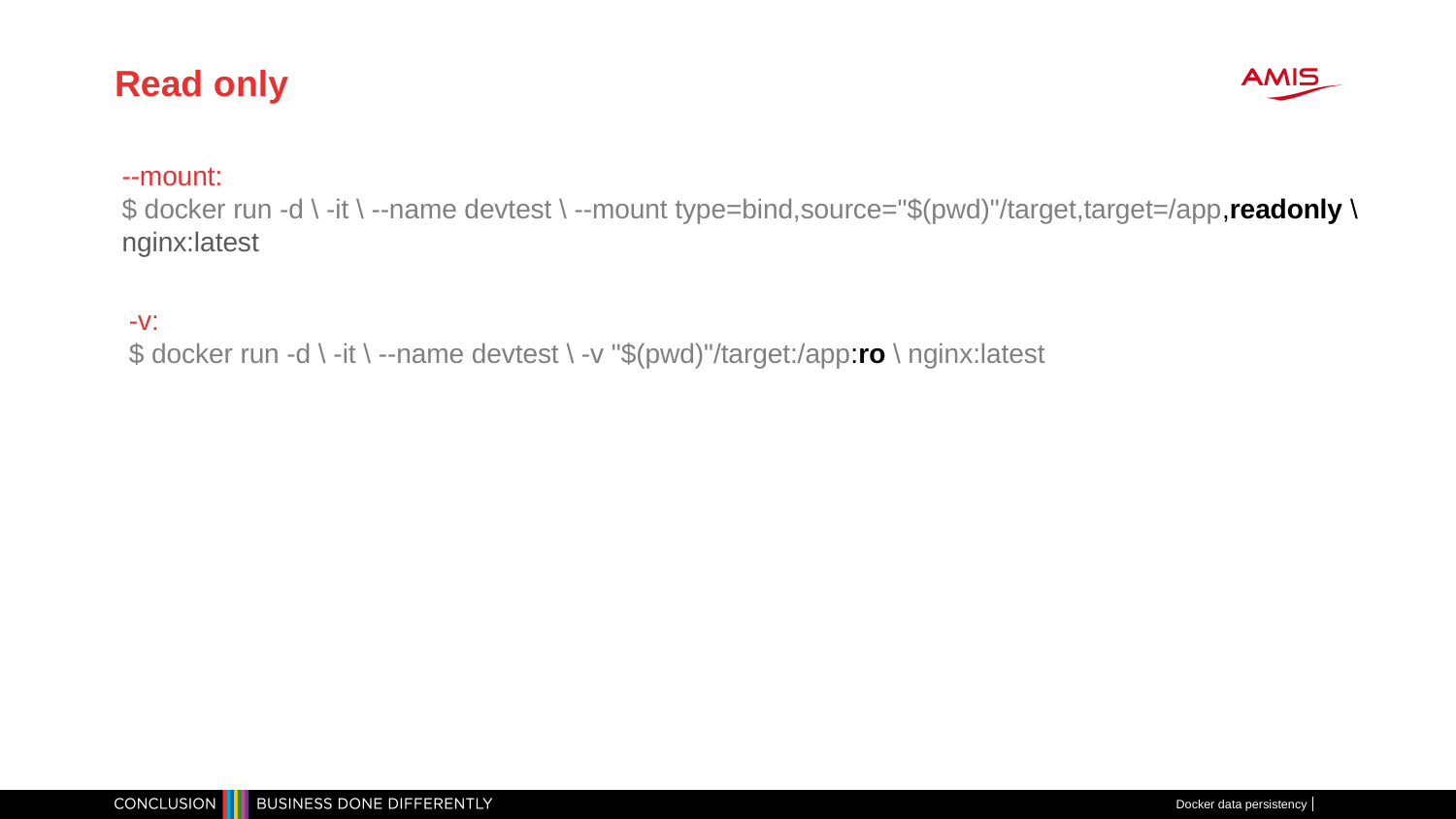

# Read only
--mount:
$ docker run -d \ -it \ --name devtest \ --mount type=bind,source="$(pwd)"/target,target=/app,readonly \ nginx:latest
-v:
$ docker run -d \ -it \ --name devtest \ -v "$(pwd)"/target:/app:ro \ nginx:latest
Docker data persistency